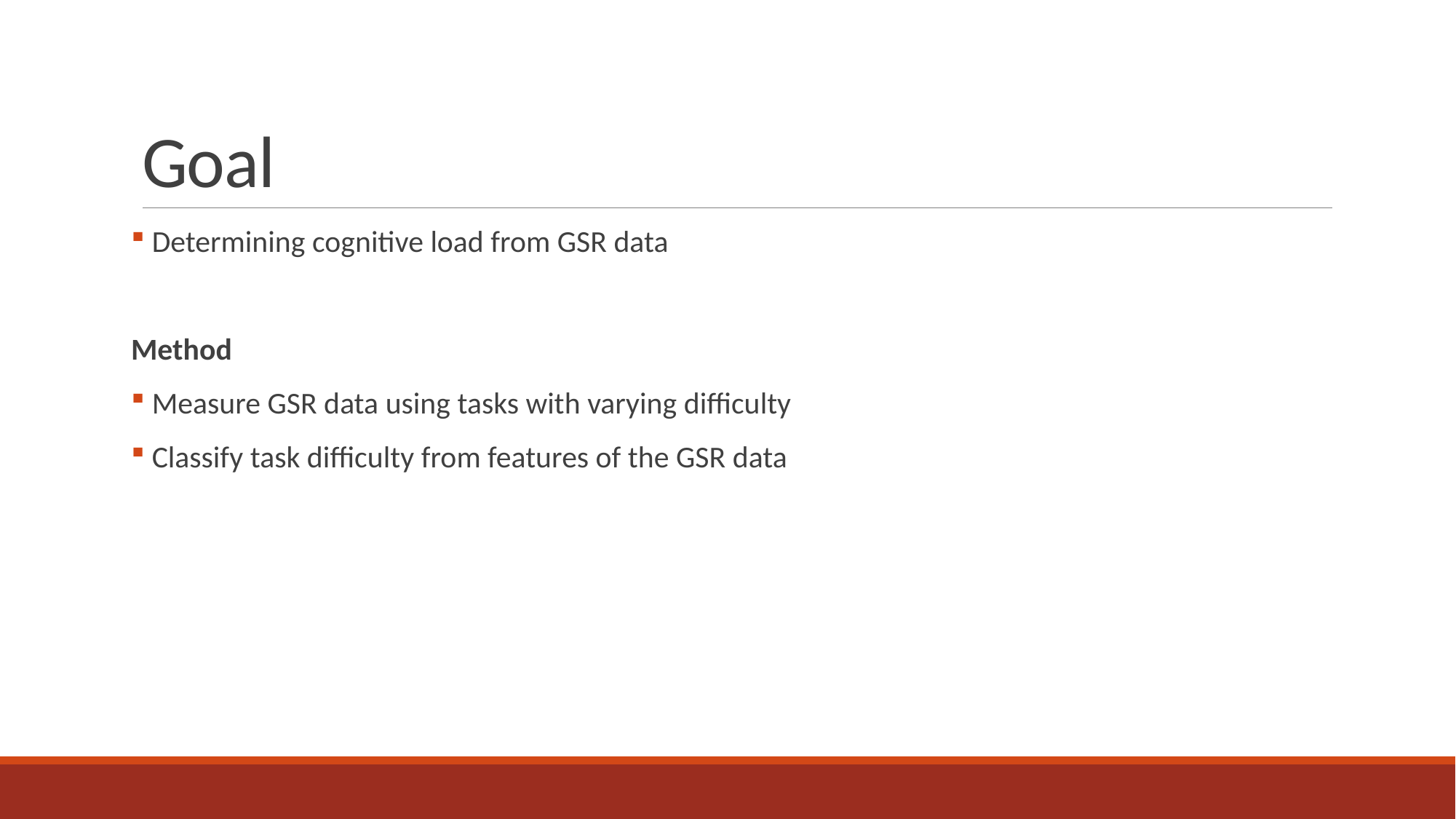

# Goal
 Determining cognitive load from GSR data

Method
 Measure GSR data using tasks with varying difficulty
 Classify task difficulty from features of the GSR data